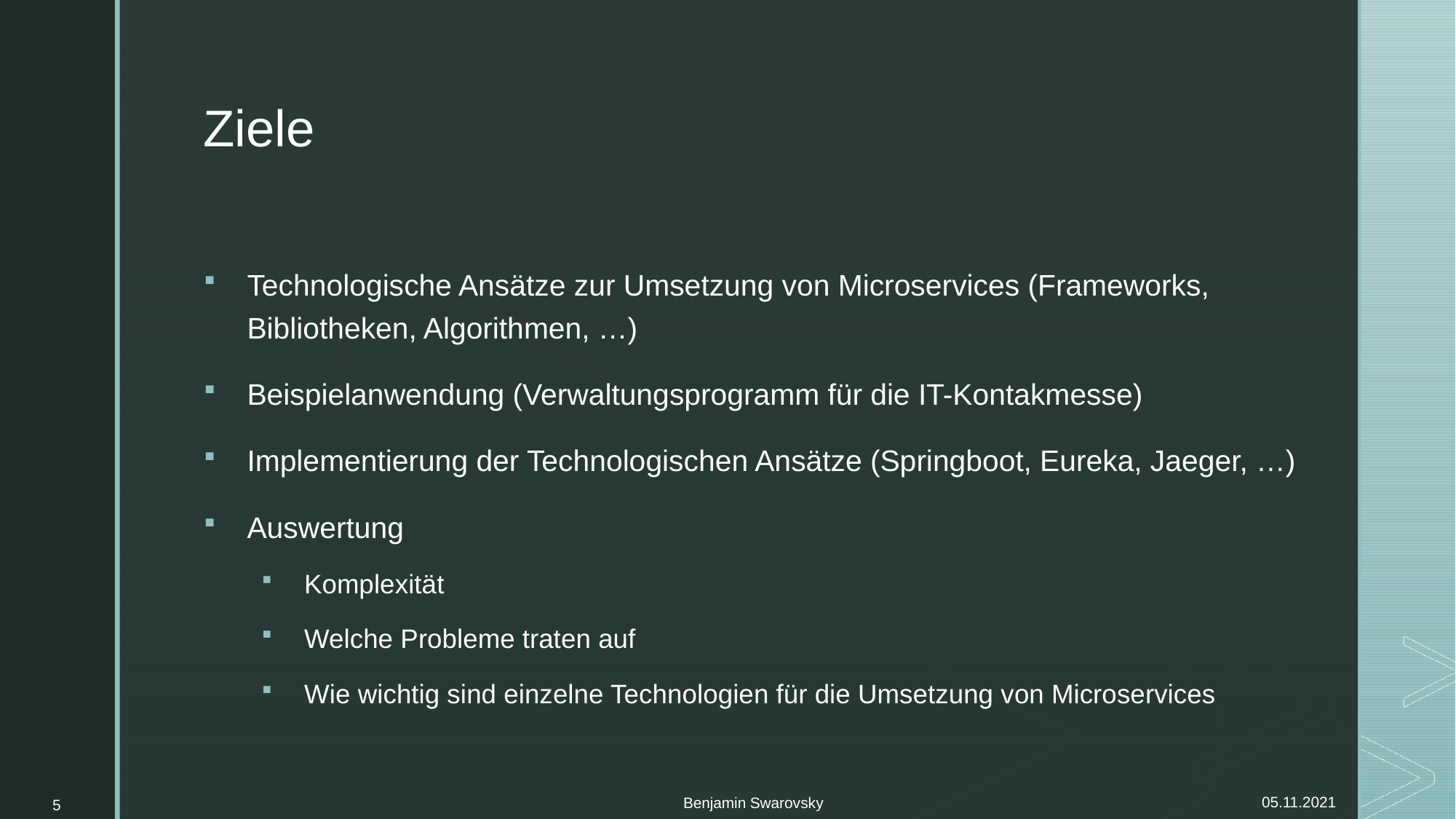

# Ziele
Technologische Ansätze zur Umsetzung von Microservices (Frameworks, Bibliotheken, Algorithmen, …)
Beispielanwendung (Verwaltungsprogramm für die IT-Kontakmesse)
Implementierung der Technologischen Ansätze (Springboot, Eureka, Jaeger, …)
Auswertung
Komplexität
Welche Probleme traten auf
Wie wichtig sind einzelne Technologien für die Umsetzung von Microservices
Benjamin Swarovsky
5
05.11.2021